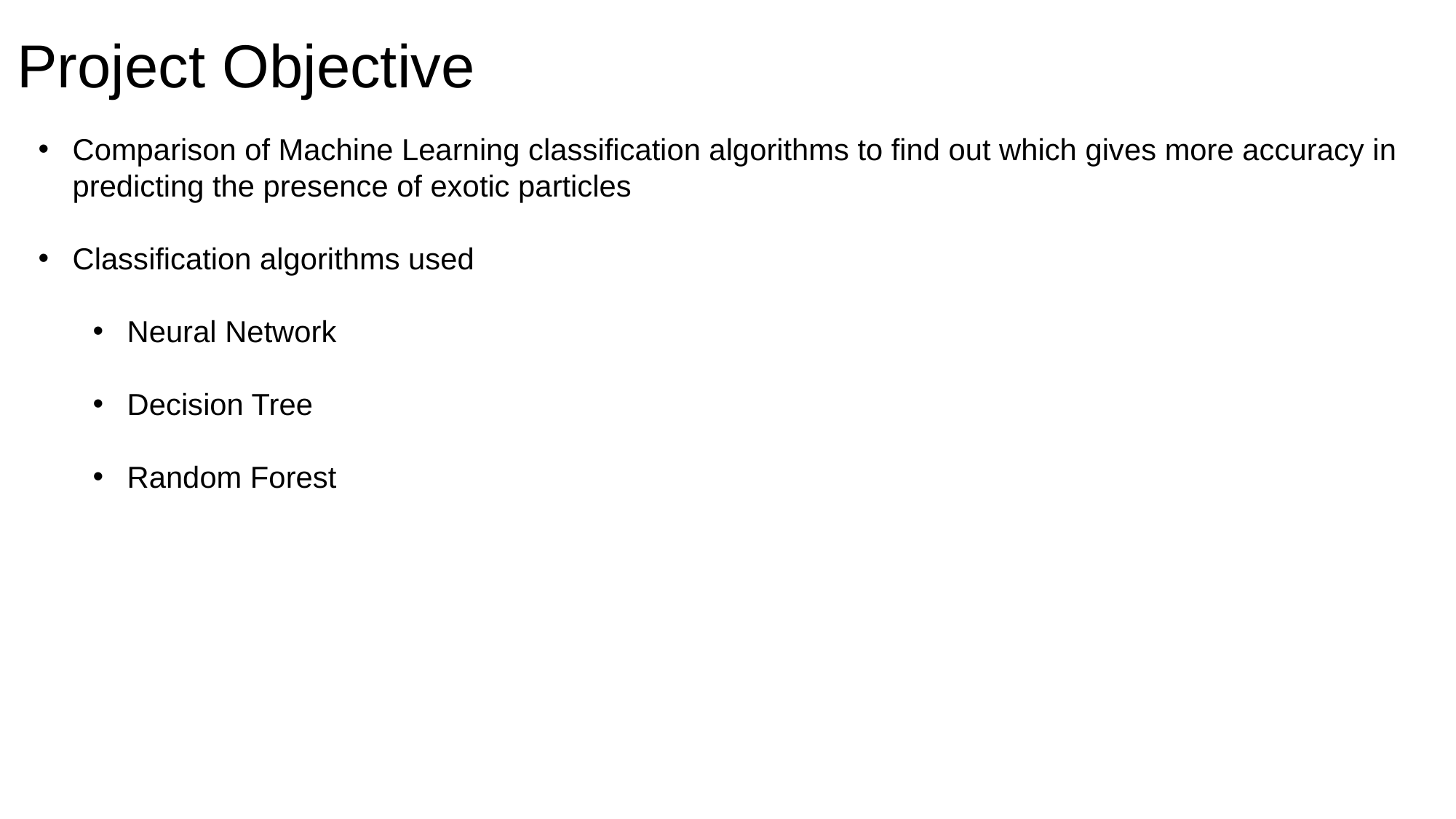

Project Objective
Comparison of Machine Learning classification algorithms to find out which gives more accuracy in predicting the presence of exotic particles

Classification algorithms used

Neural Network

Decision Tree

Random Forest